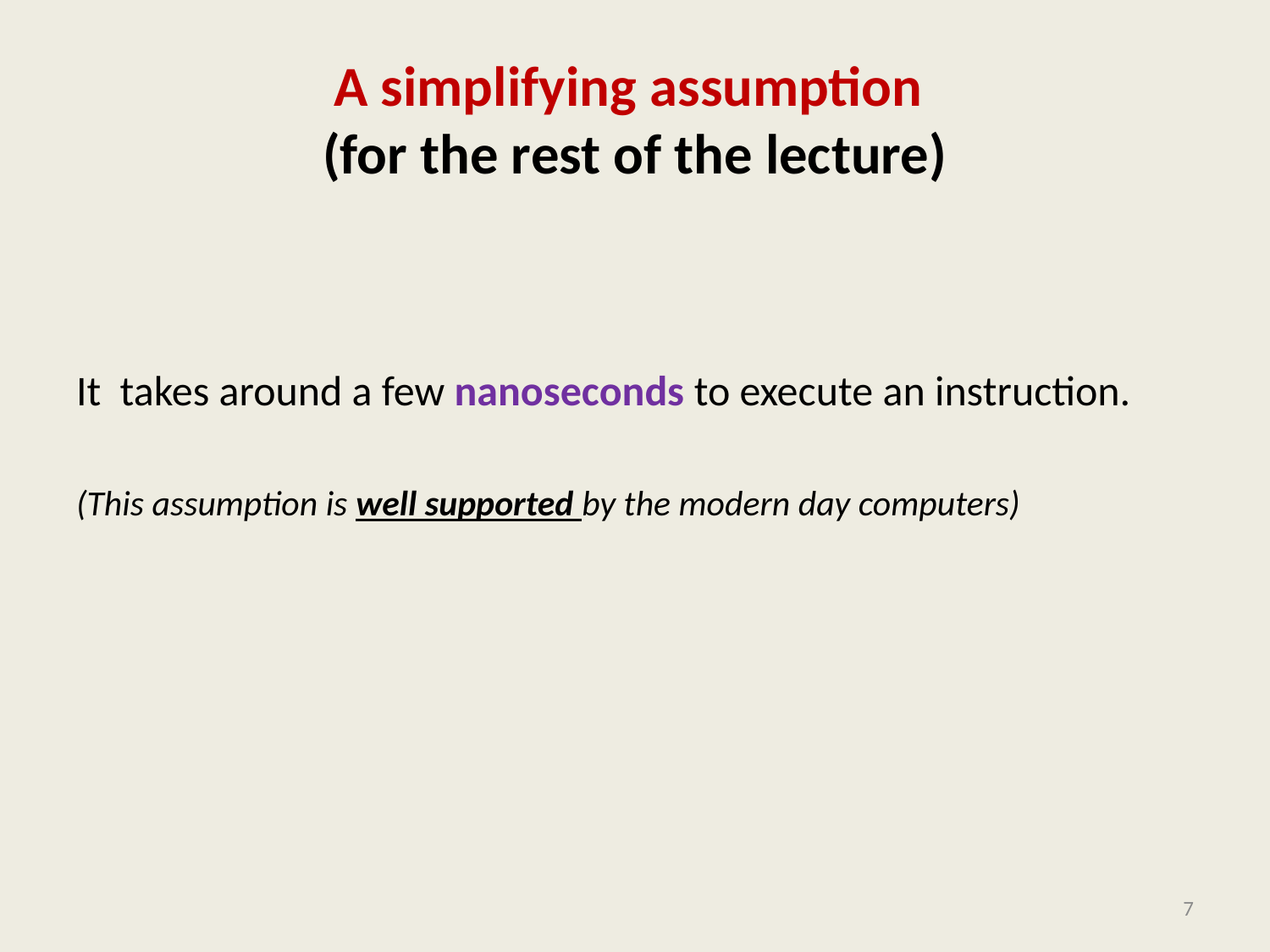

# A simplifying assumption (for the rest of the lecture)

It  takes around a few nanoseconds to execute an instruction.

(This assumption is well supported by the modern day computers)
7